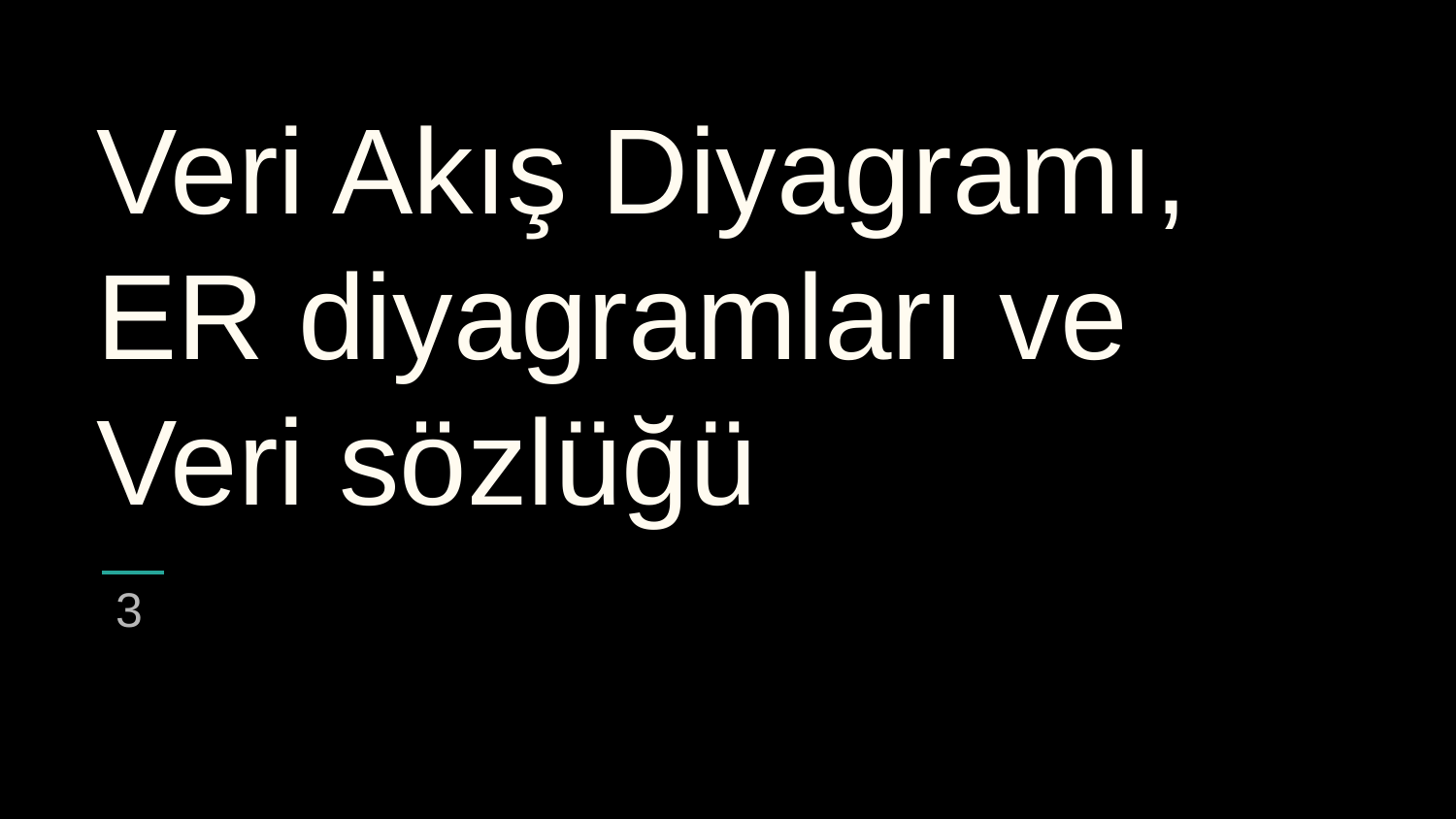

# Veri Akış Diyagramı, ER diyagramları ve Veri sözlüğü
3